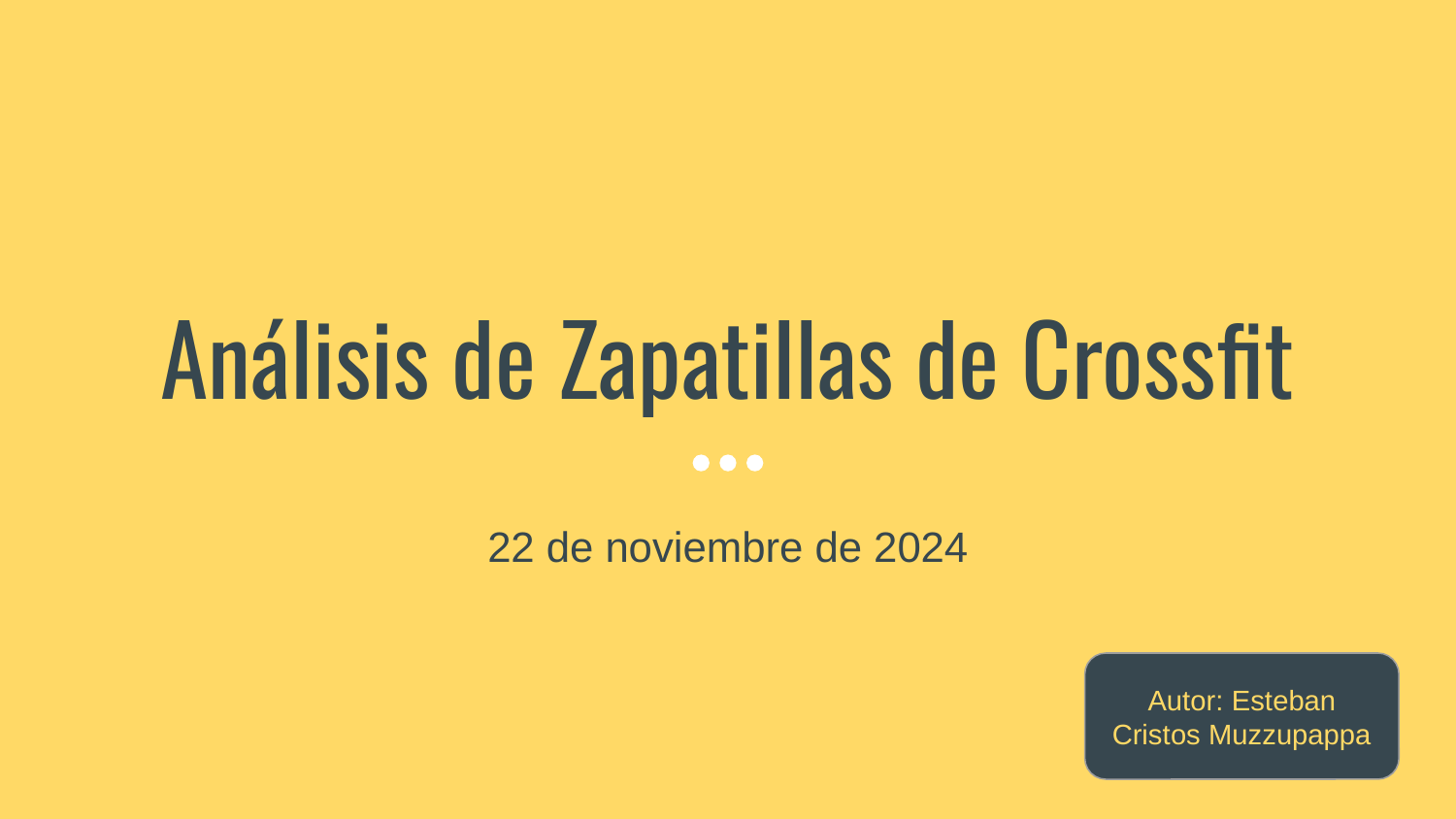

# Análisis de Zapatillas de Crossfit
22 de noviembre de 2024
Autor: Esteban Cristos Muzzupappa